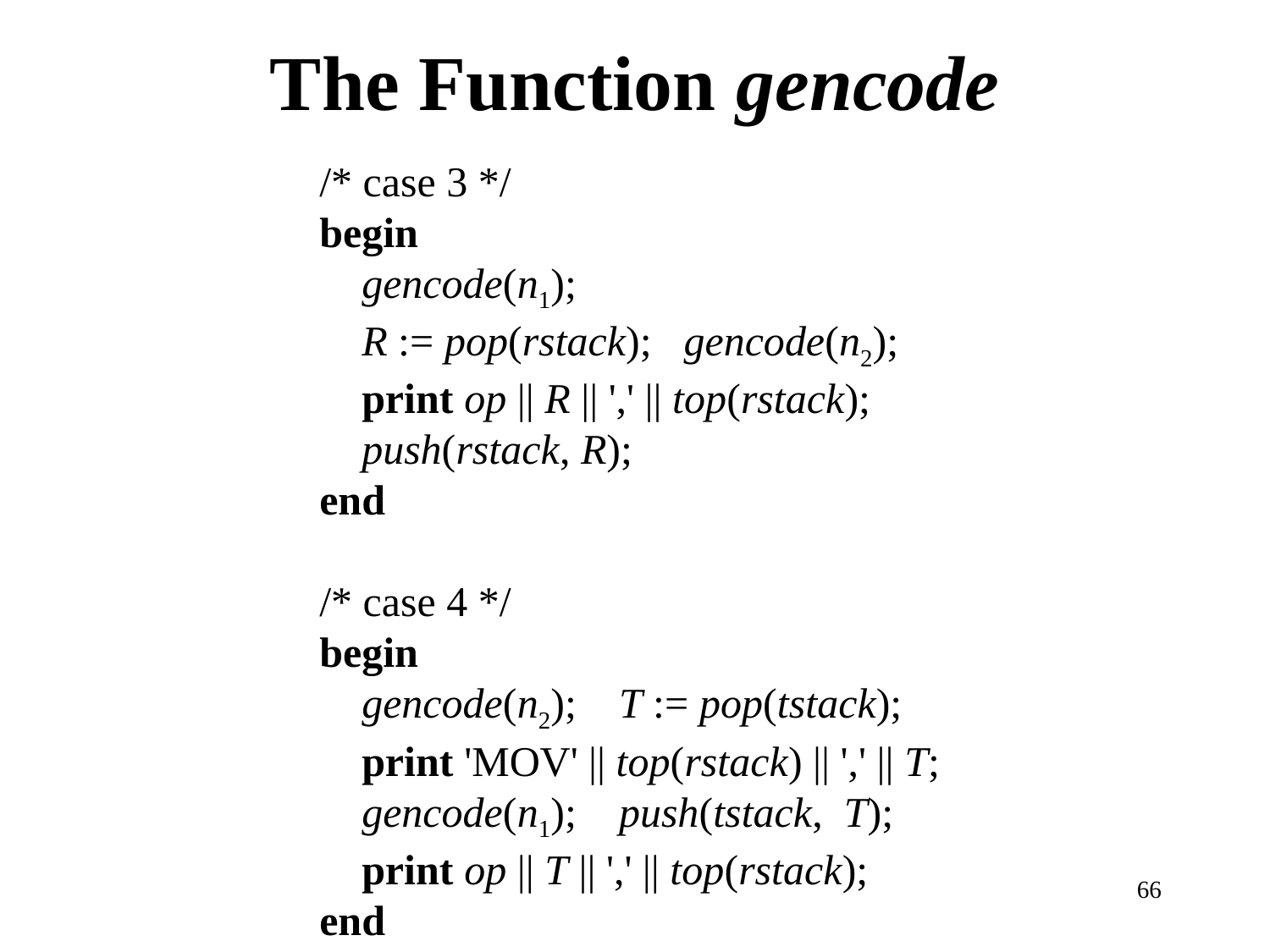

# The Function gencode
/* case 3 */
begin
    gencode(n1);
    R := pop(rstack);   gencode(n2);
    print op || R || ',' || top(rstack);
    push(rstack, R);
end

/* case 4 */
begin
    gencode(n2);    T := pop(tstack);
    print 'MOV' || top(rstack) || ',' || T;
    gencode(n1);    push(tstack,  T);
    print op || T || ',' || top(rstack);
end
66